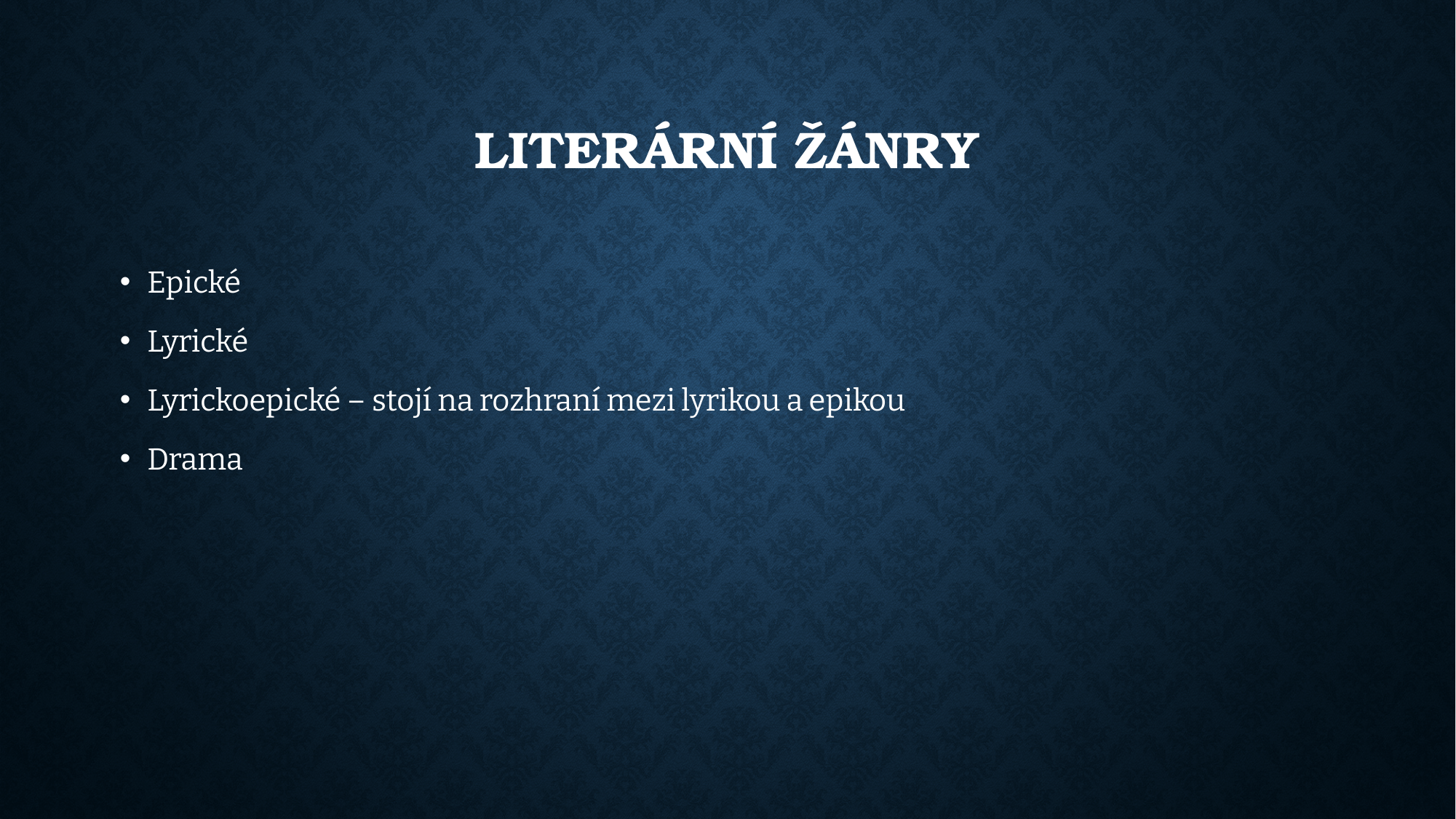

# Literární žánry
Epické
Lyrické
Lyrickoepické – stojí na rozhraní mezi lyrikou a epikou
Drama